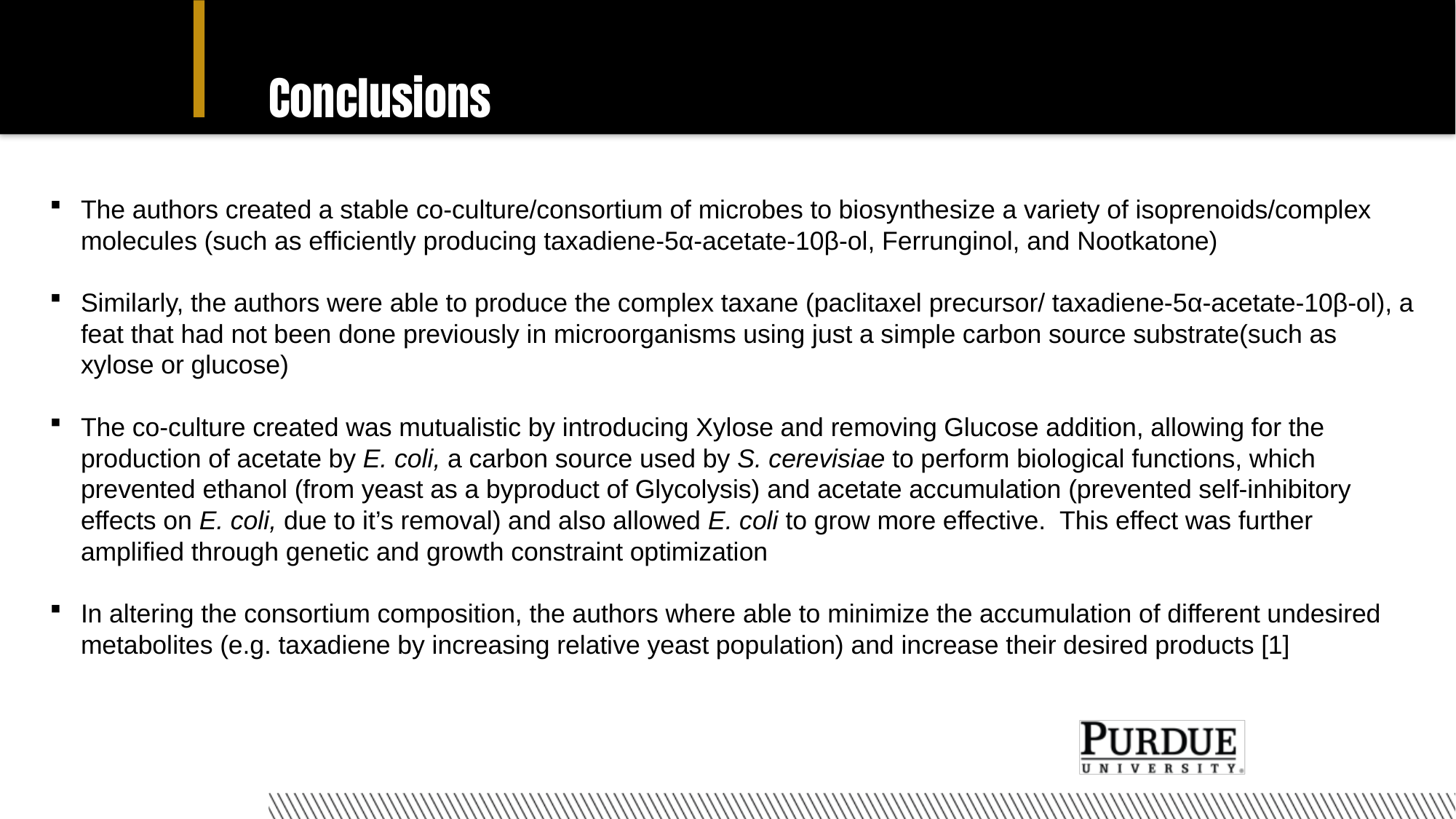

# Conclusions

The authors created a stable co-culture/consortium of microbes to biosynthesize a variety of isoprenoids/complex molecules (such as efficiently producing taxadiene-5α-acetate-10β-ol, Ferrunginol, and Nootkatone)

Similarly, the authors were able to produce the complex taxane (paclitaxel precursor/ taxadiene-5α-acetate-10β-ol), a feat that had not been done previously in microorganisms using just a simple carbon source substrate(such as xylose or glucose)

The co-culture created was mutualistic by introducing Xylose and removing Glucose addition, allowing for the production of acetate by E. coli, a carbon source used by S. cerevisiae to perform biological functions, which prevented ethanol (from yeast as a byproduct of Glycolysis) and acetate accumulation (prevented self-inhibitory effects on E. coli, due to it’s removal) and also allowed E. coli to grow more effective.  This effect was further amplified through genetic and growth constraint optimization

In altering the consortium composition, the authors where able to minimize the accumulation of different undesired metabolites (e.g. taxadiene by increasing relative yeast population) and increase their desired products [1]